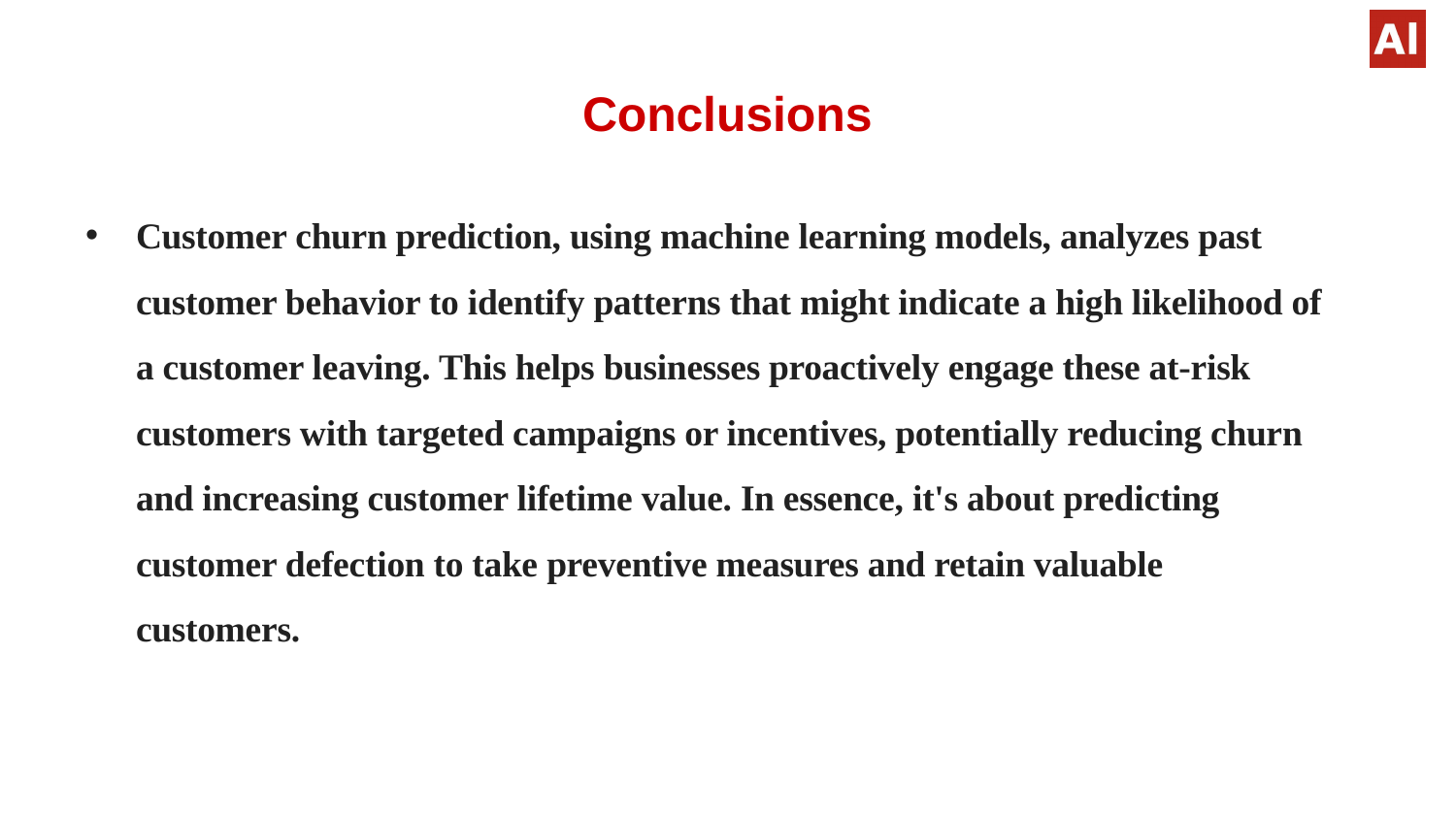

# Conclusions
Customer churn prediction, using machine learning models, analyzes past customer behavior to identify patterns that might indicate a high likelihood of a customer leaving. This helps businesses proactively engage these at-risk customers with targeted campaigns or incentives, potentially reducing churn and increasing customer lifetime value. In essence, it's about predicting customer defection to take preventive measures and retain valuable customers.